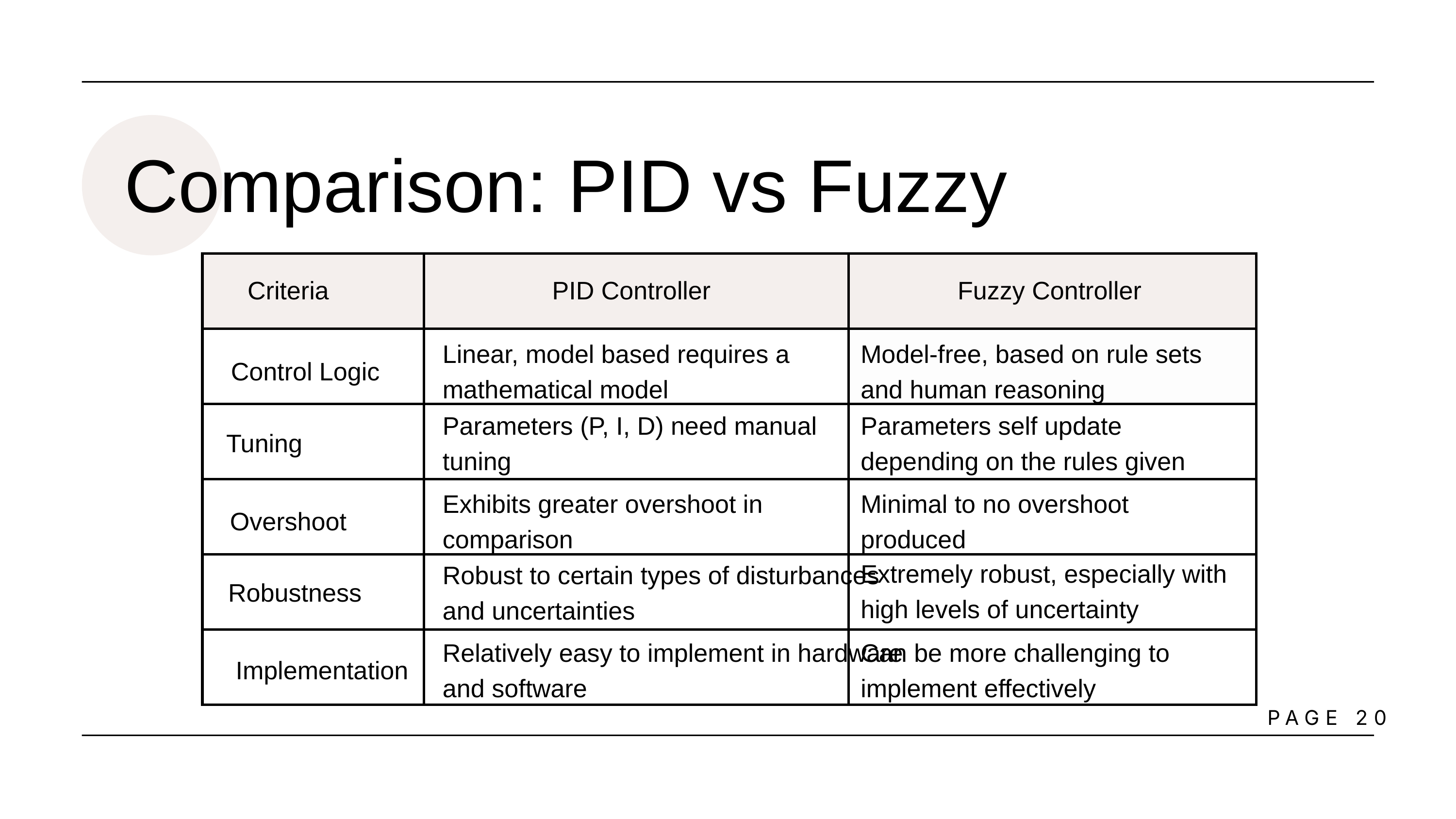

Comparison: PID vs Fuzzy
|  |  |  |
| --- | --- | --- |
|  |  |  |
|  |  |  |
|  |  |  |
|  |  |  |
|  |  |  |
Criteria
PID Controller
Fuzzy Controller
Linear, model based requires a mathematical model
Model-free, based on rule sets and human reasoning
Control Logic
Parameters (P, I, D) need manual tuning
Parameters self update depending on the rules given
Tuning
Exhibits greater overshoot in comparison
Minimal to no overshoot produced
Overshoot
Extremely robust, especially with high levels of uncertainty
Robust to certain types of disturbances and uncertainties
Robustness
Relatively easy to implement in hardware and software
Can be more challenging to implement effectively
Implementation
PAGE 20